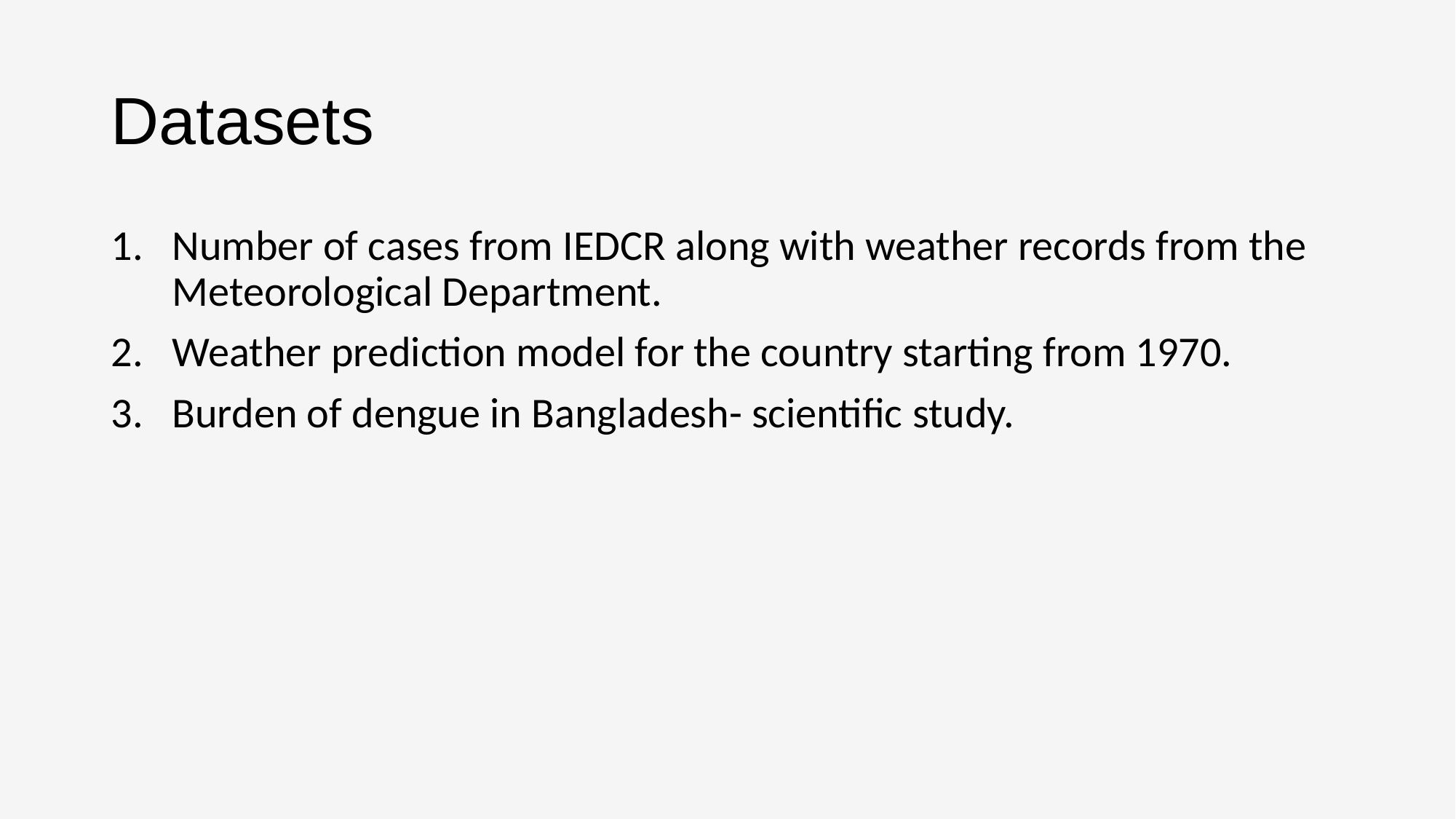

# Datasets
Number of cases from IEDCR along with weather records from the Meteorological Department.
Weather prediction model for the country starting from 1970.
Burden of dengue in Bangladesh- scientific study.